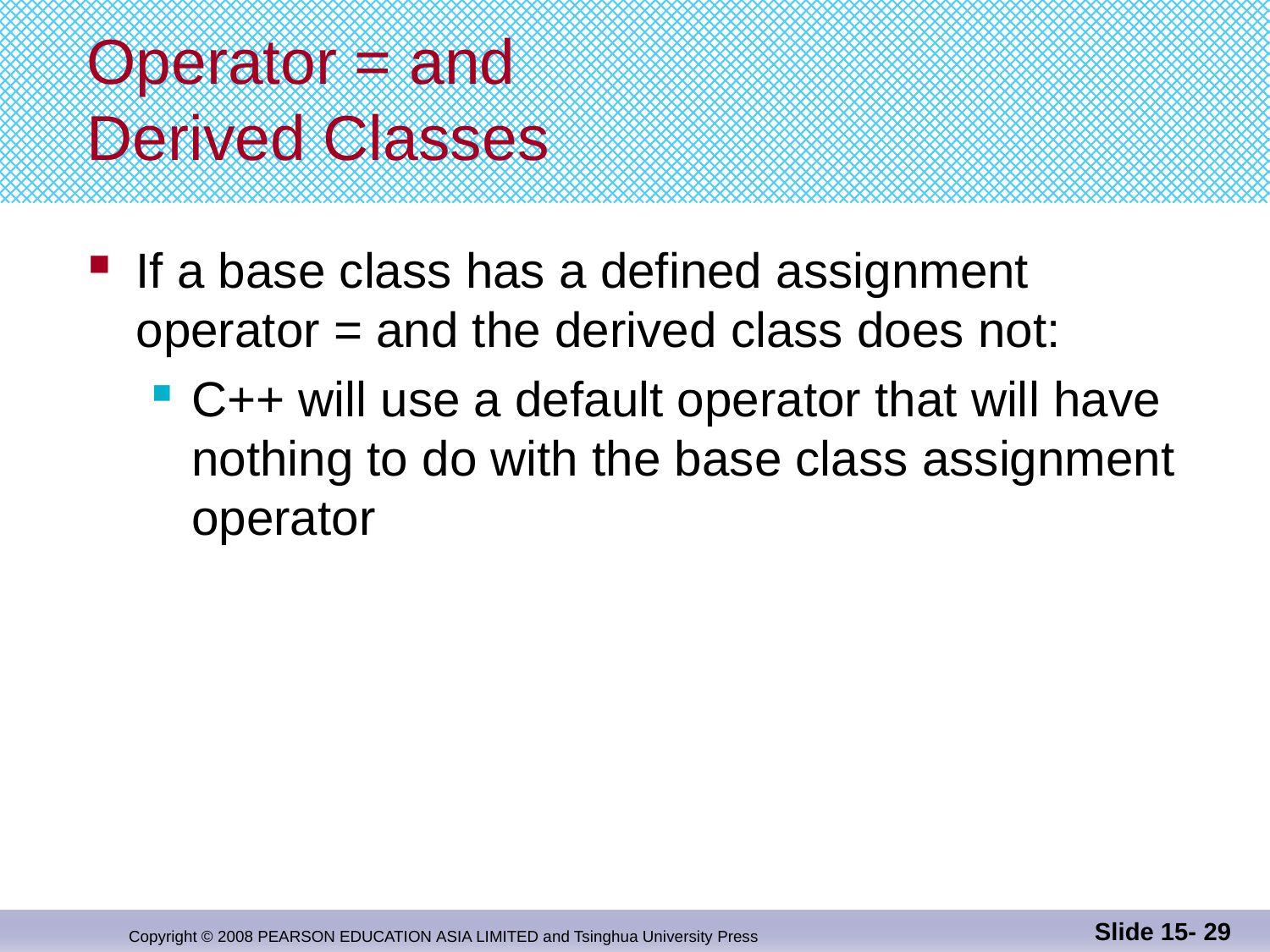

# Operator = and Derived Classes
If a base class has a defined assignment
operator = and the derived class does not:
C++ will use a default operator that will have nothing to do with the base class assignment operator

Slide 15- 29